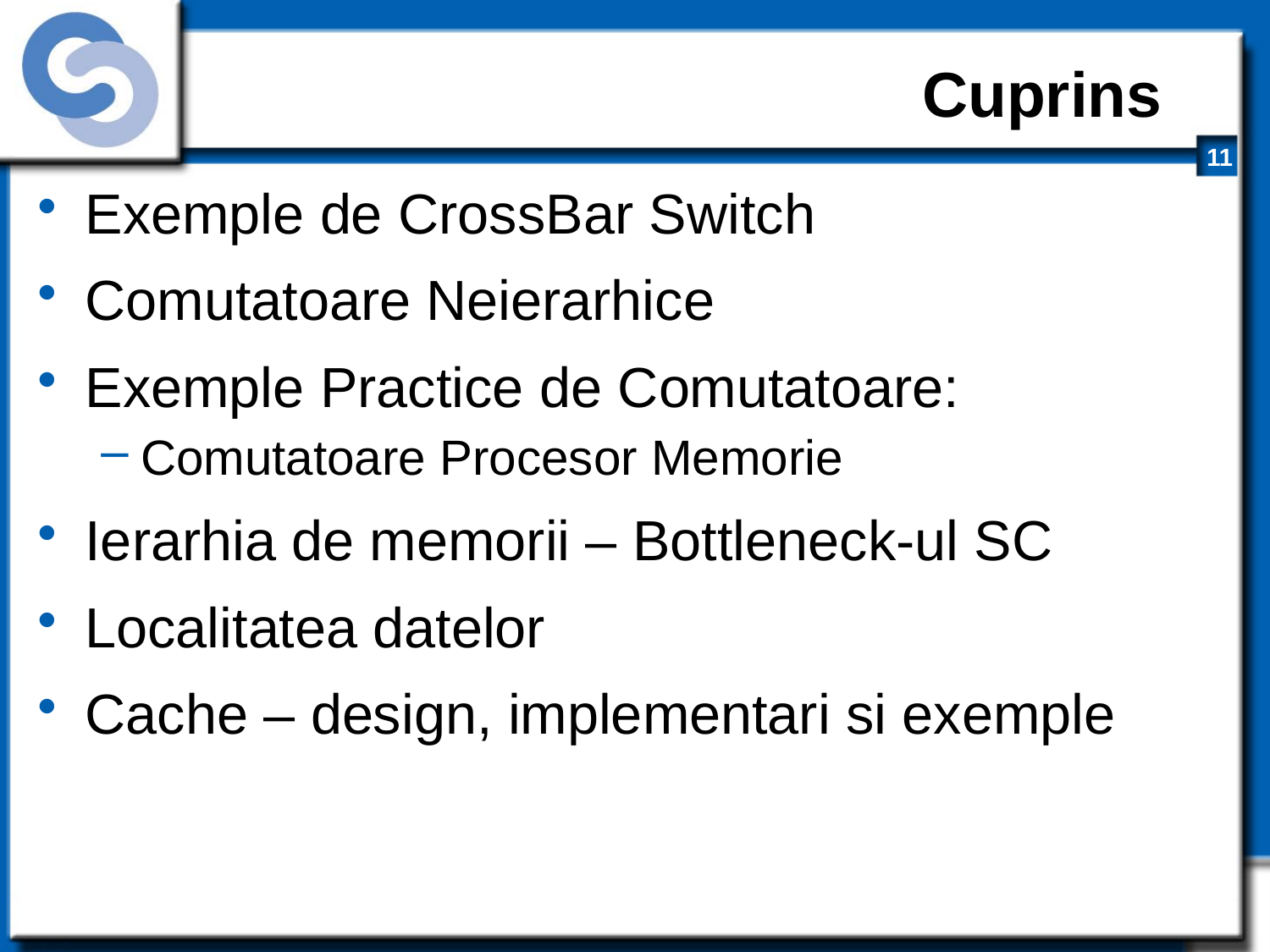

# Cuprins
Exemple de CrossBar Switch
Comutatoare Neierarhice
Exemple Practice de Comutatoare:
Comutatoare Procesor Memorie
Ierarhia de memorii – Bottleneck-ul SC
Localitatea datelor
Cache – design, implementari si exemple